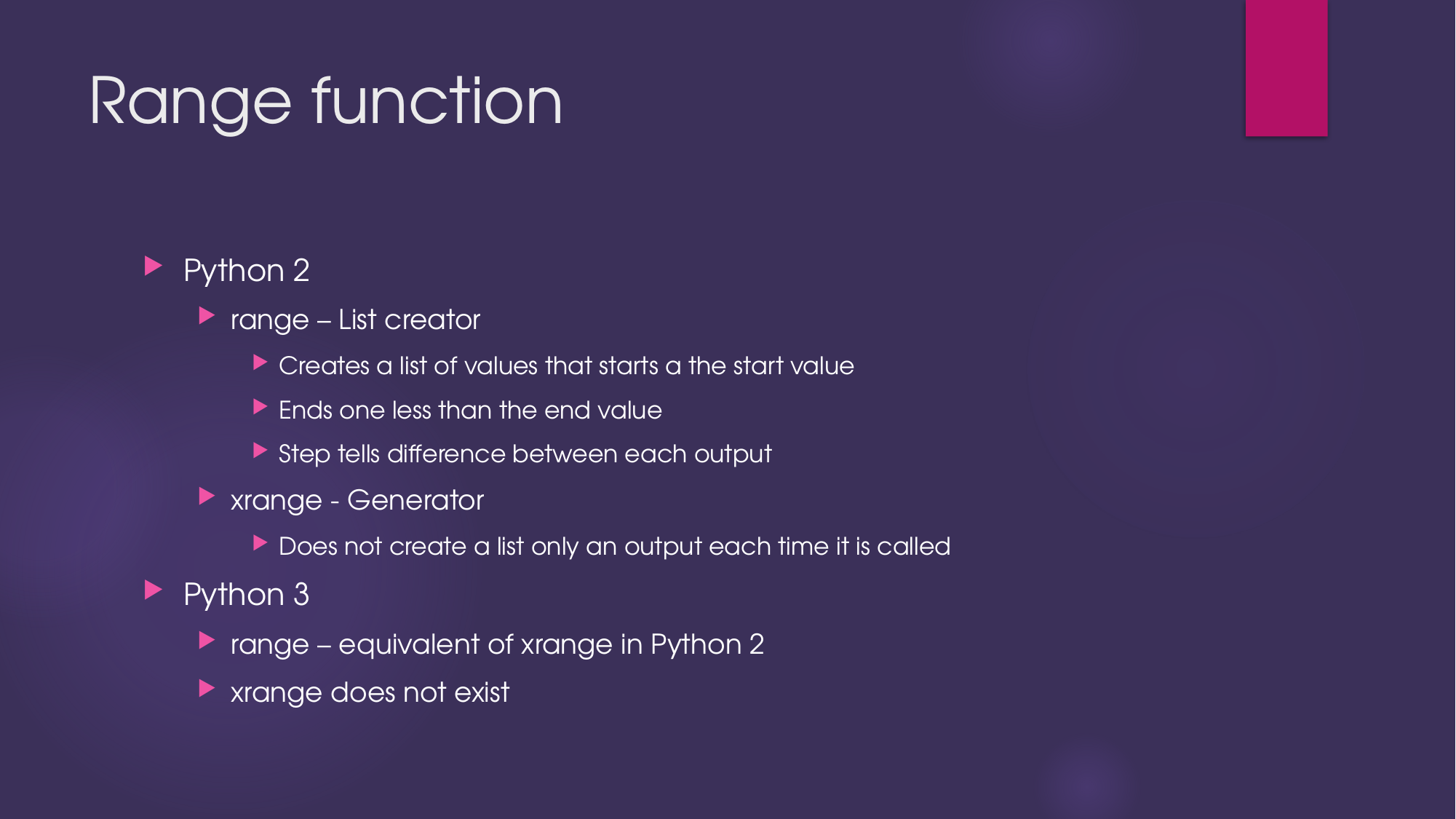

# Range function
Python 2
range – List creator
Creates a list of values that starts a the start value
Ends one less than the end value
Step tells difference between each output
xrange - Generator
Does not create a list only an output each time it is called
Python 3
range – equivalent of xrange in Python 2
xrange does not exist